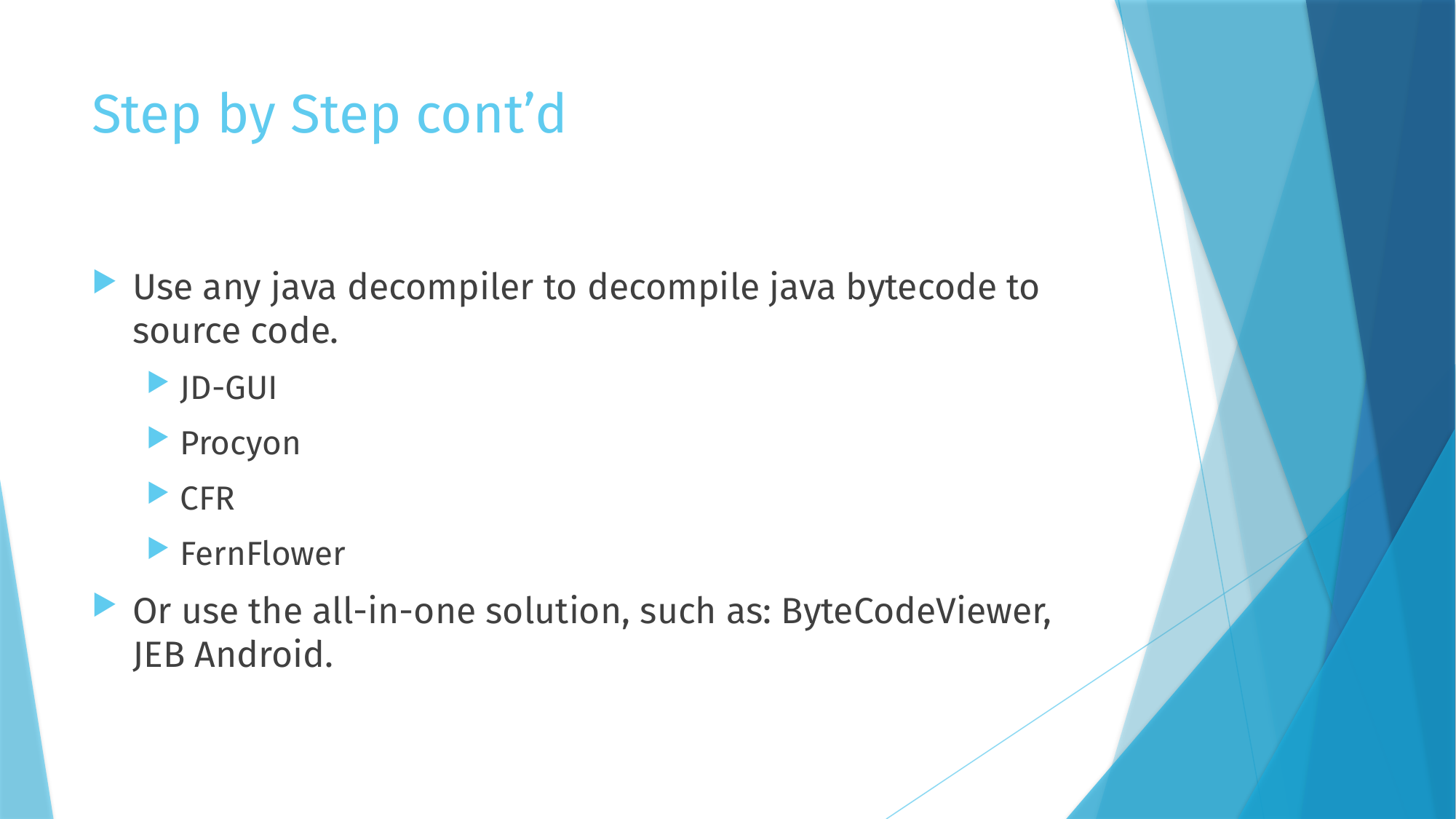

# Step by Step cont’d
Use any java decompiler to decompile java bytecode to source code.
JD-GUI
Procyon
CFR
FernFlower
Or use the all-in-one solution, such as: ByteCodeViewer, JEB Android.